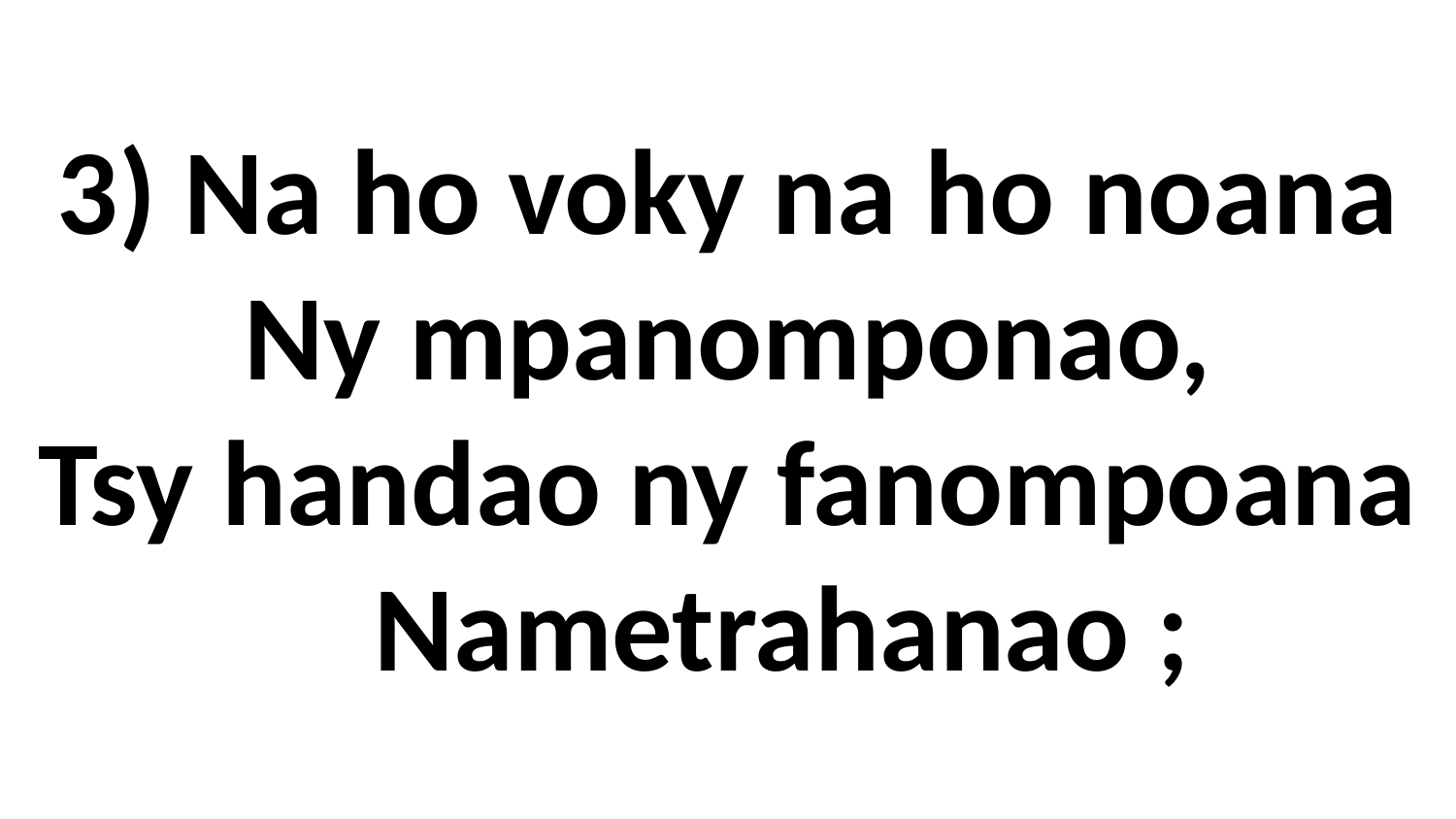

# 3) Na ho voky na ho noana Ny mpanomponao, Tsy handao ny fanompoana Nametrahanao ;